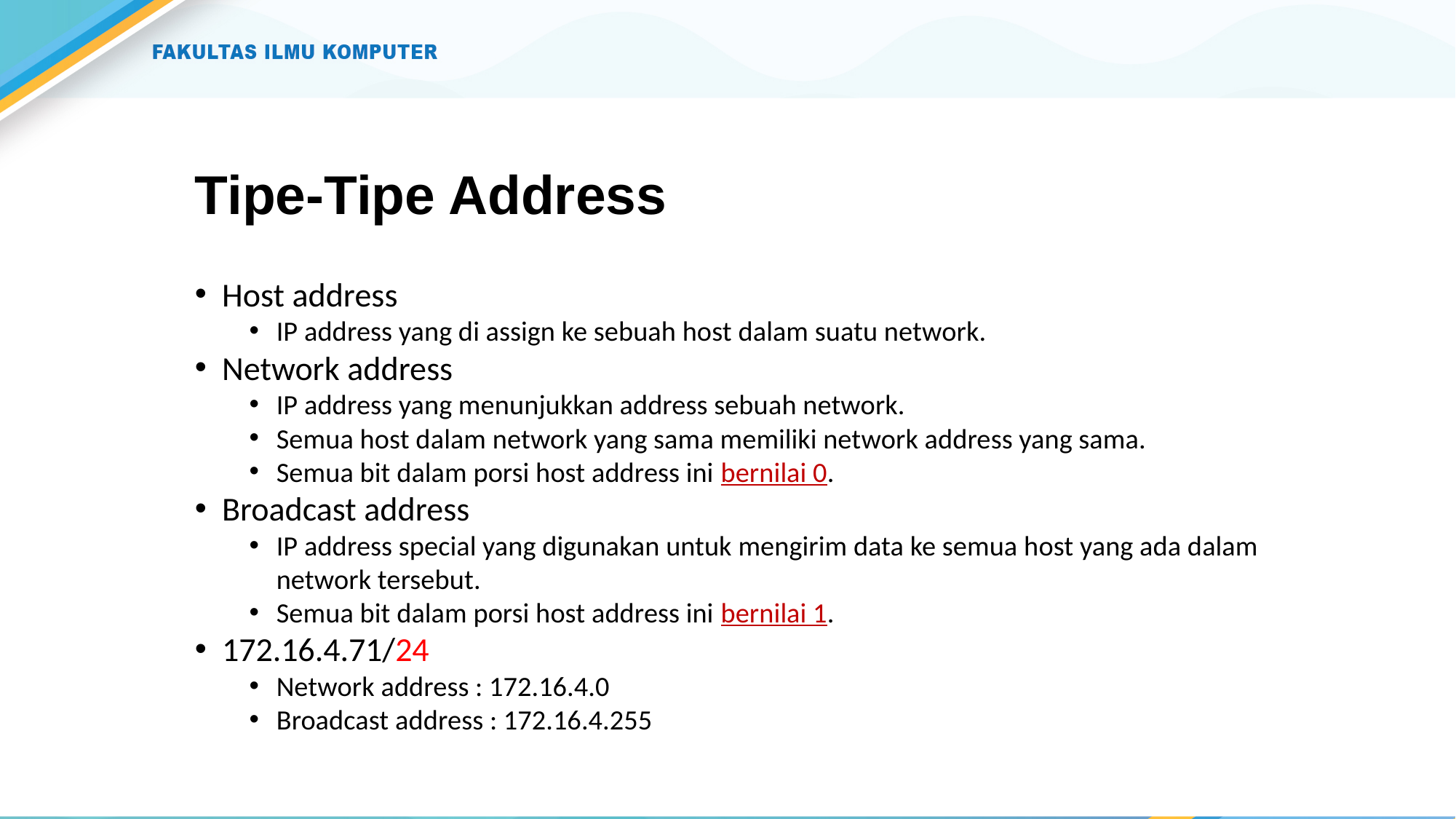

# Tipe-Tipe Address
Host address
IP address yang di assign ke sebuah host dalam suatu network.
Network address
IP address yang menunjukkan address sebuah network.
Semua host dalam network yang sama memiliki network address yang sama.
Semua bit dalam porsi host address ini bernilai 0.
Broadcast address
IP address special yang digunakan untuk mengirim data ke semua host yang ada dalam network tersebut.
Semua bit dalam porsi host address ini bernilai 1.
172.16.4.71/24
Network address : 172.16.4.0
Broadcast address : 172.16.4.255